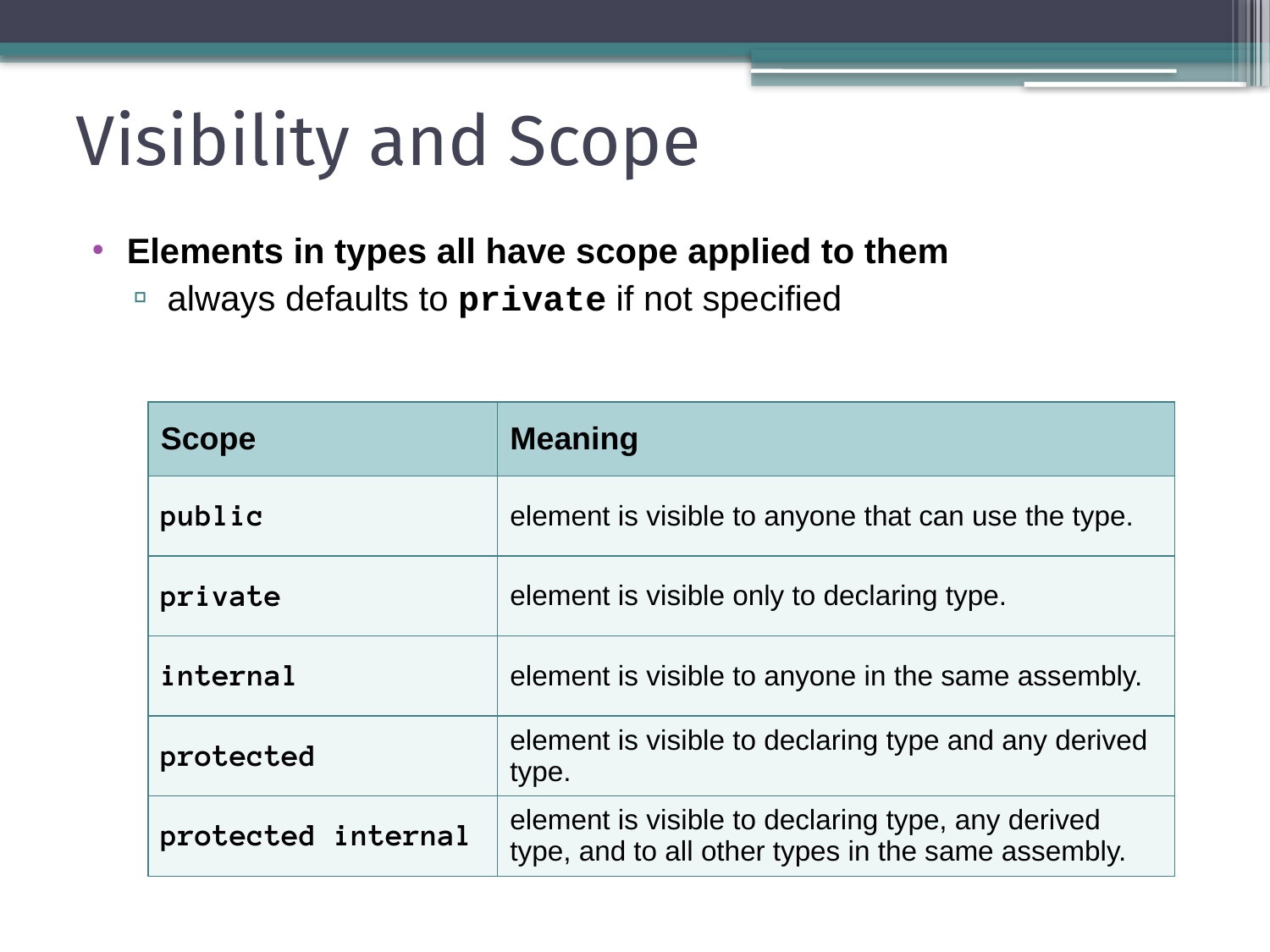

# Visibility and Scope
Elements in types all have scope applied to them
always defaults to private if not specified
| Scope | Meaning |
| --- | --- |
| public | element is visible to anyone that can use the type. |
| private | element is visible only to declaring type. |
| internal | element is visible to anyone in the same assembly. |
| protected | element is visible to declaring type and any derived type. |
| protected internal | element is visible to declaring type, any derived type, and to all other types in the same assembly. |